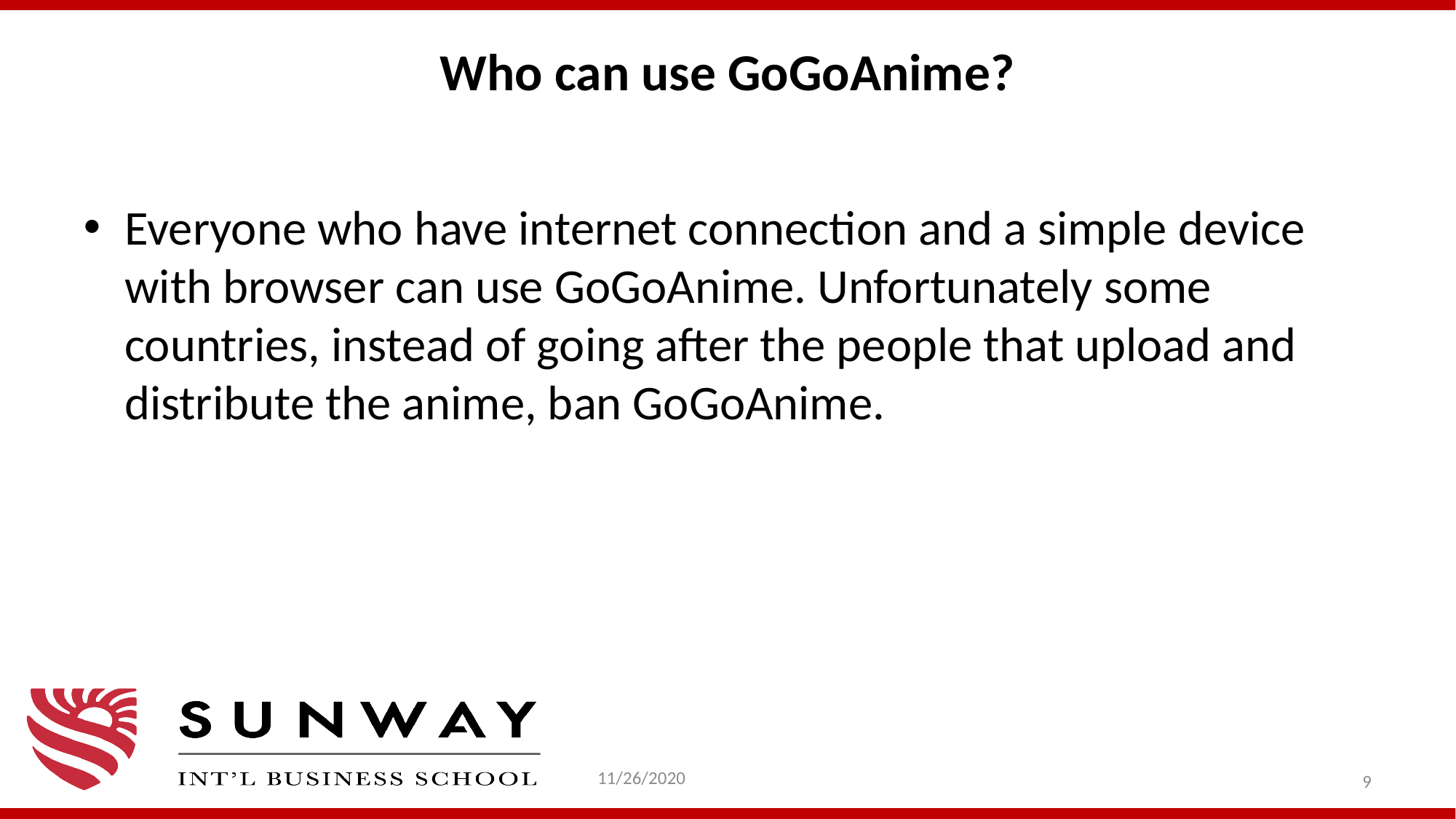

# Who can use GoGoAnime?
Everyone who have internet connection and a simple device with browser can use GoGoAnime. Unfortunately some countries, instead of going after the people that upload and distribute the anime, ban GoGoAnime.
11/26/2020
9